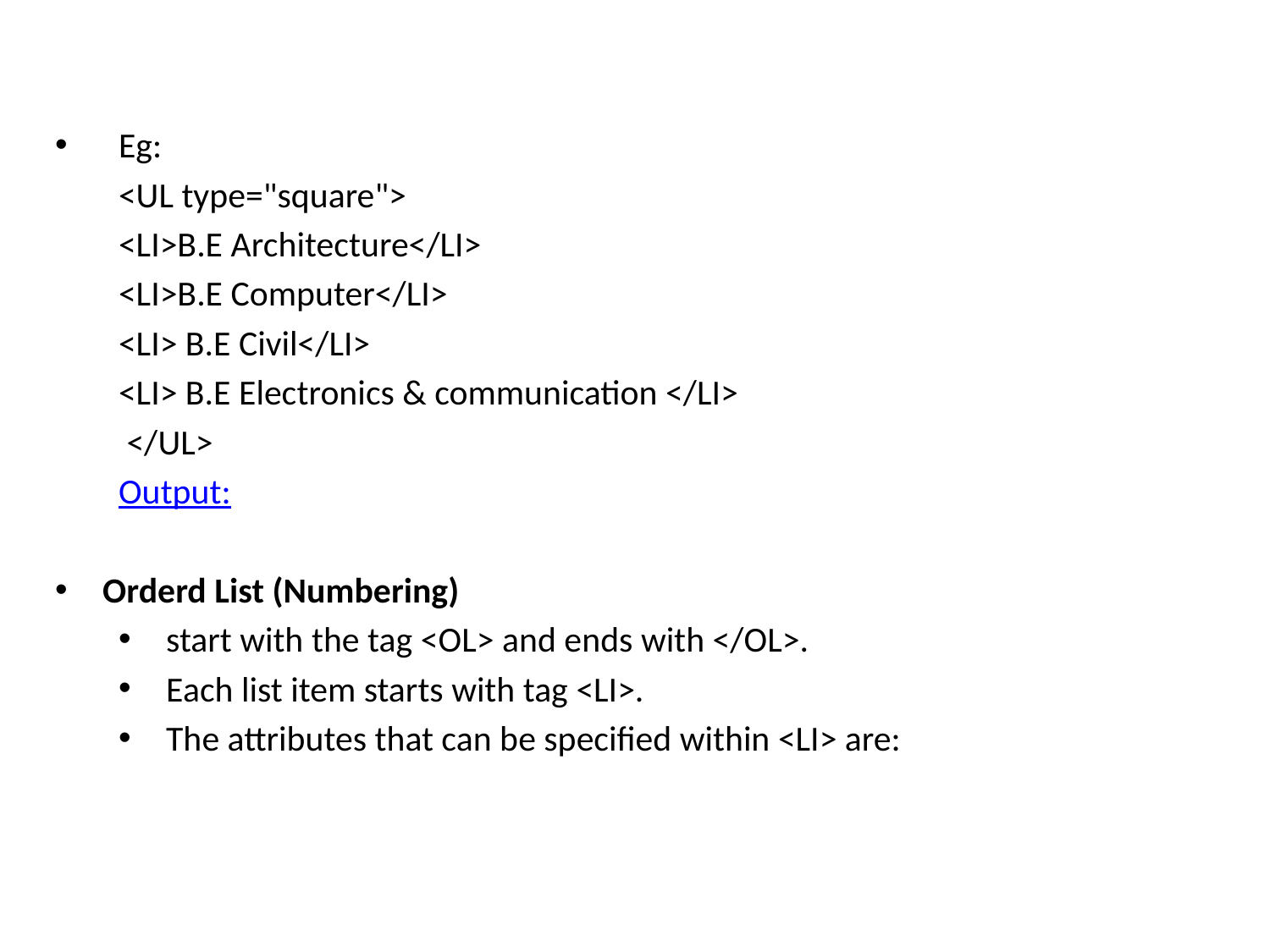

Eg:
<UL type="square">
<LI>B.E Architecture</LI>
<LI>B.E Computer</LI>
<LI> B.E Civil</LI>
<LI> B.E Electronics & communication </LI>
 </UL>
Output:

Orderd List (Numbering)
start with the tag <OL> and ends with </OL>.
Each list item starts with tag <LI>.
The attributes that can be specified within <LI> are: